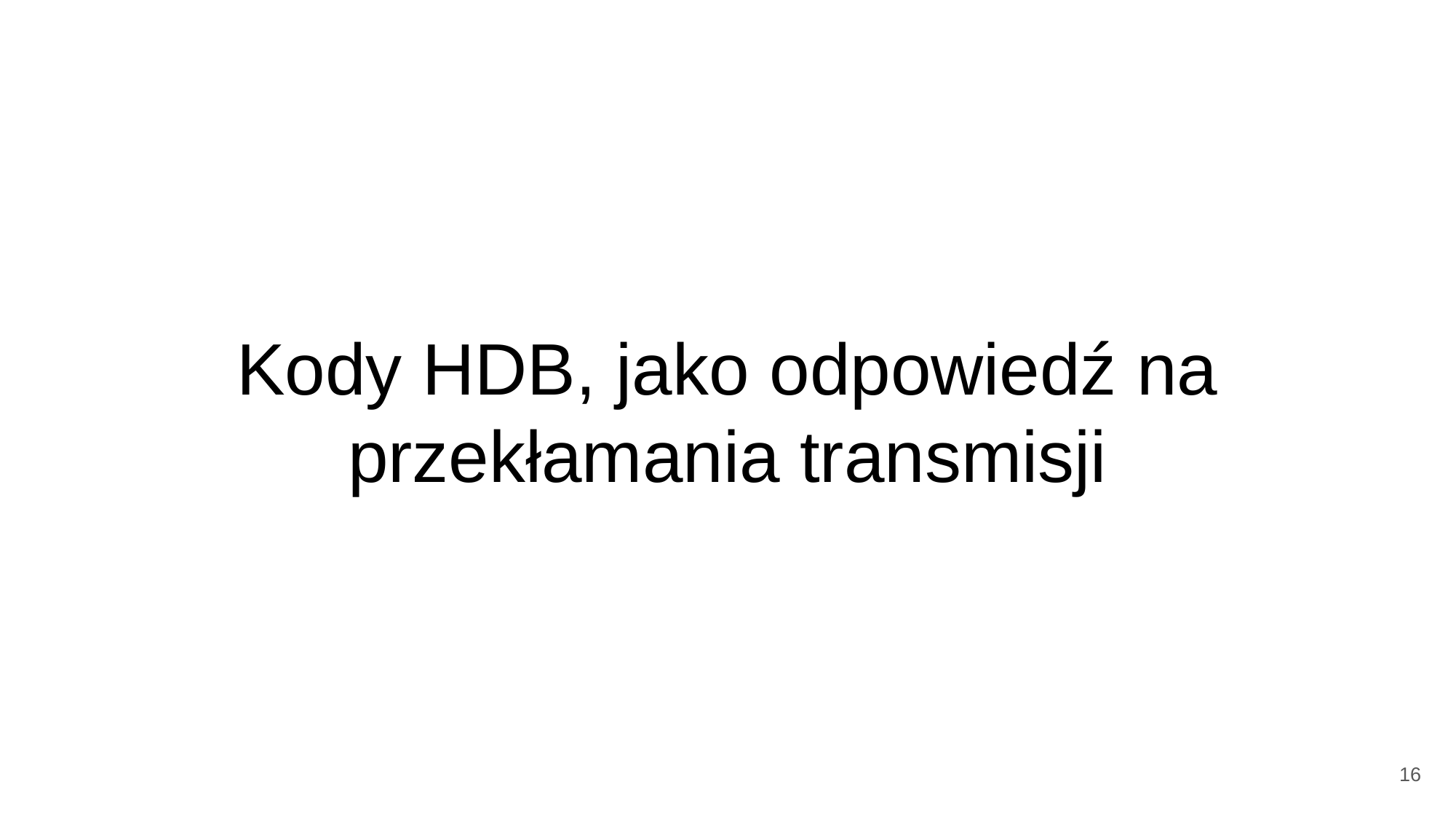

# Kody HDB, jako odpowiedź na przekłamania transmisji
16